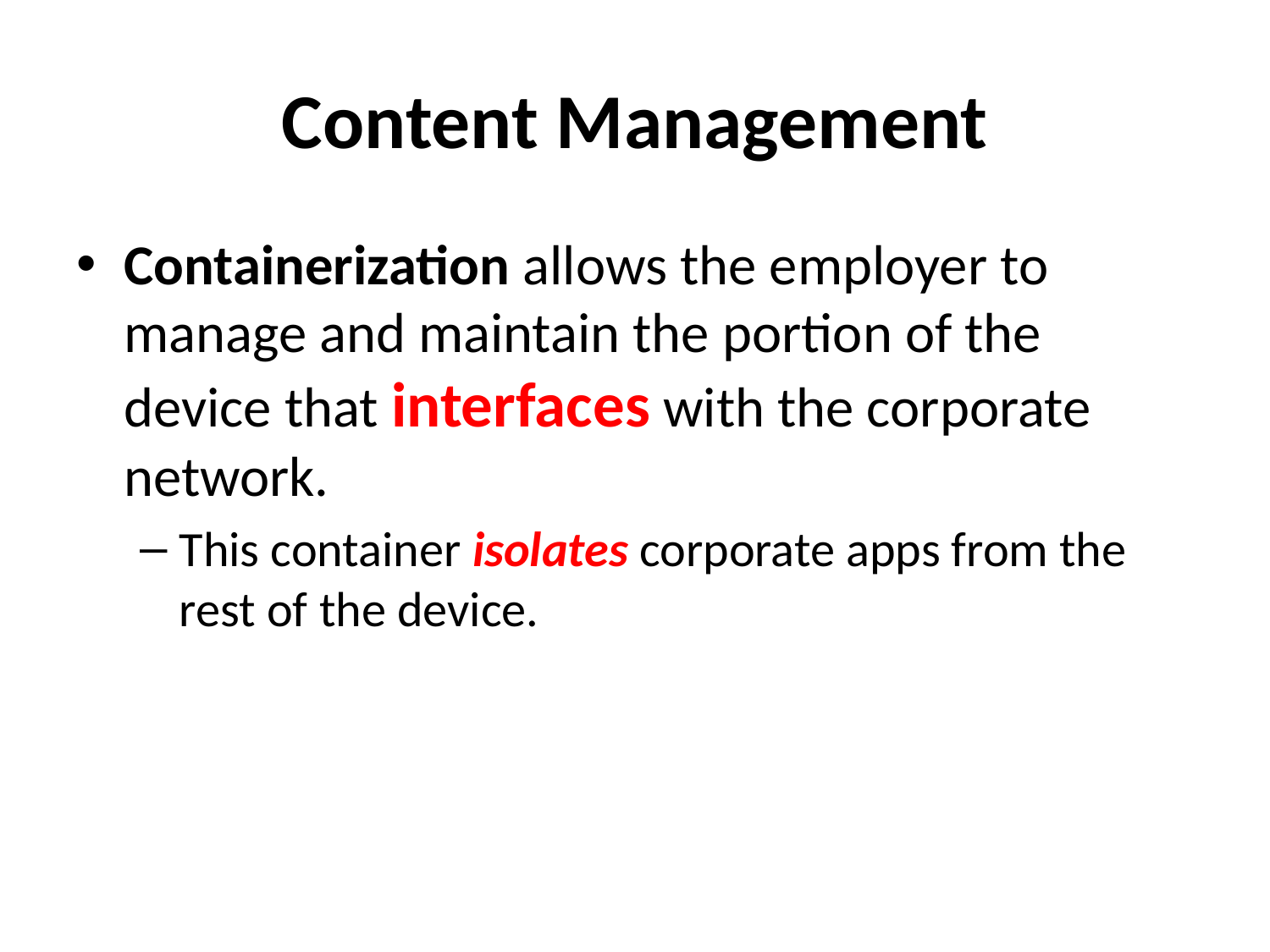

# Content Management
Containerization allows the employer to manage and maintain the portion of the device that interfaces with the corporate network.
This container isolates corporate apps from the rest of the device.